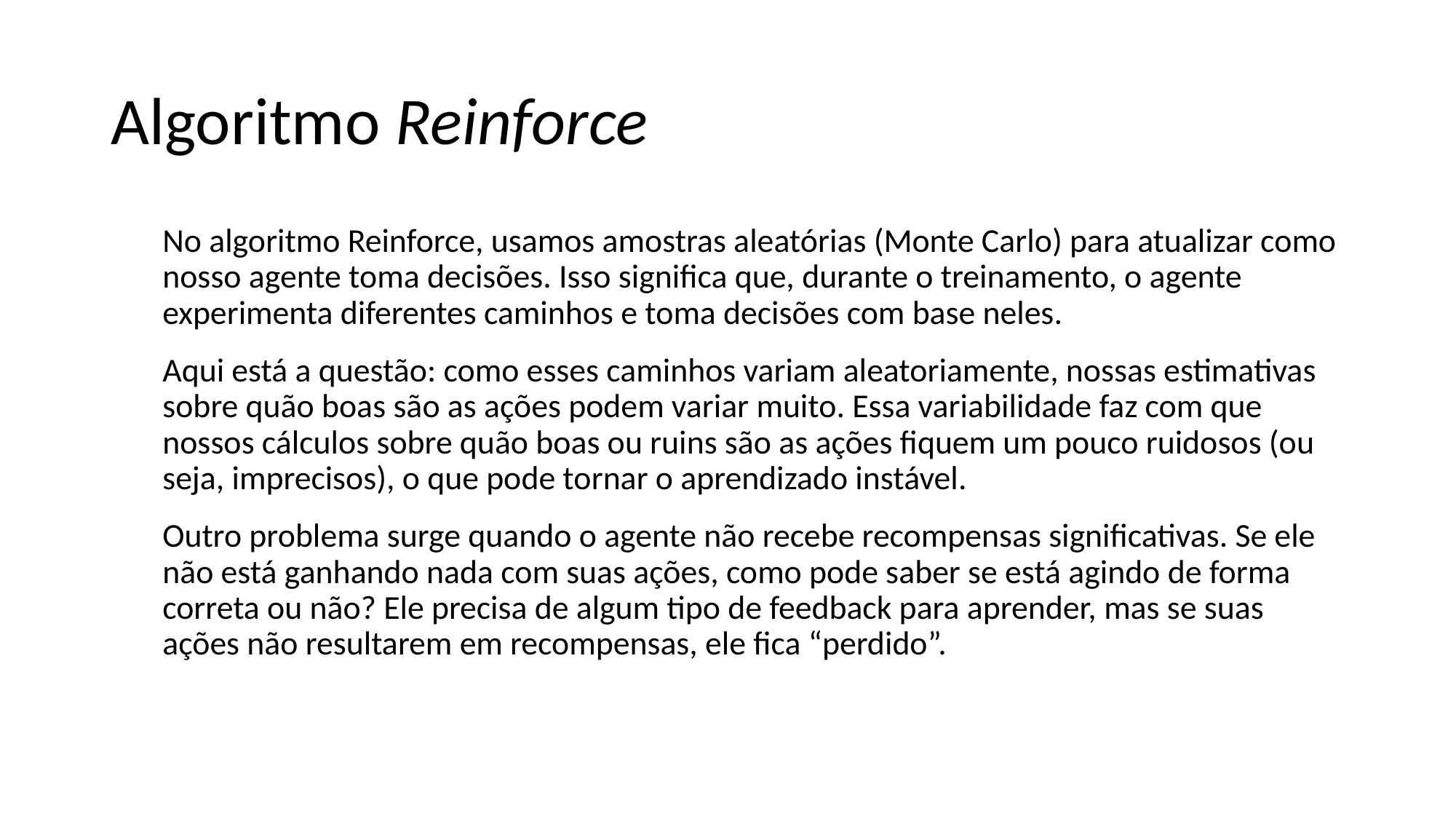

# Algoritmo Reinforce
No algoritmo Reinforce, usamos amostras aleatórias (Monte Carlo) para atualizar como nosso agente toma decisões. Isso significa que, durante o treinamento, o agente experimenta diferentes caminhos e toma decisões com base neles.
Aqui está a questão: como esses caminhos variam aleatoriamente, nossas estimativas sobre quão boas são as ações podem variar muito. Essa variabilidade faz com que nossos cálculos sobre quão boas ou ruins são as ações fiquem um pouco ruidosos (ou seja, imprecisos), o que pode tornar o aprendizado instável.
Outro problema surge quando o agente não recebe recompensas significativas. Se ele não está ganhando nada com suas ações, como pode saber se está agindo de forma correta ou não? Ele precisa de algum tipo de feedback para aprender, mas se suas ações não resultarem em recompensas, ele fica “perdido”.